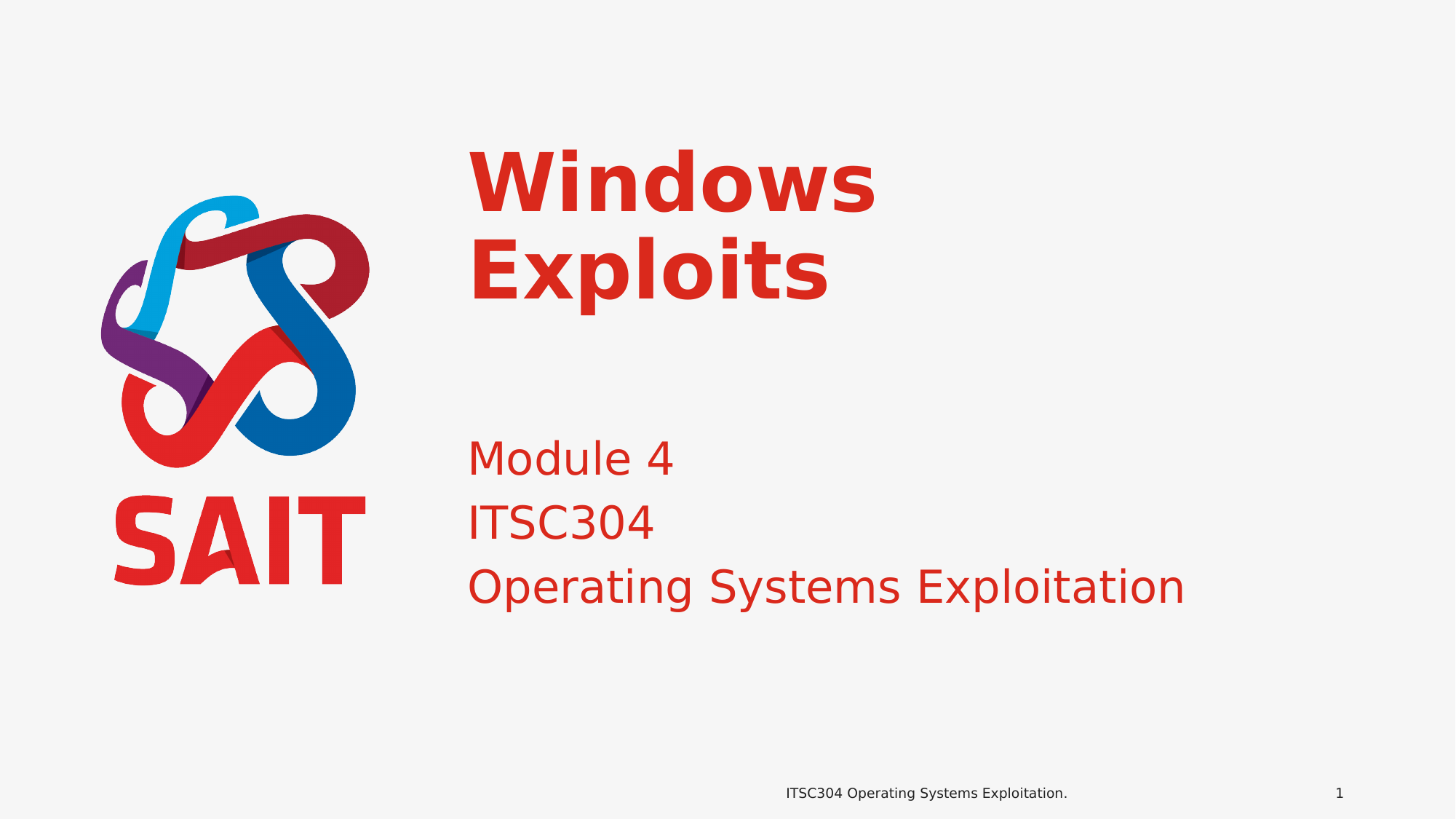

# Windows Exploits
Module 4
ITSC304
Operating Systems Exploitation
ITSC304 Operating Systems Exploitation.
1